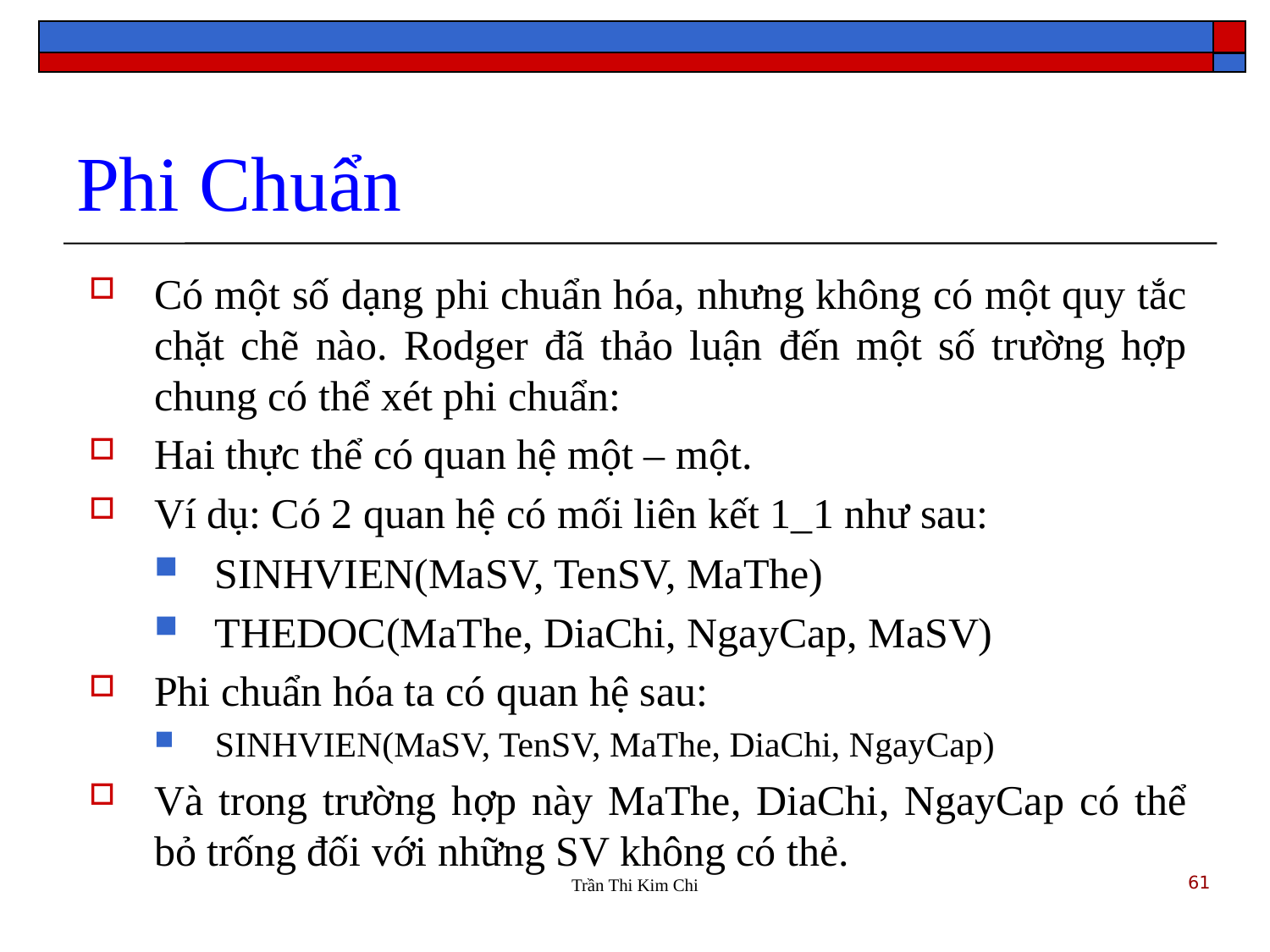

Phi Chuẩn
Có một số dạng phi chuẩn hóa, nhưng không có một quy tắc chặt chẽ nào. Rodger đã thảo luận đến một số trường hợp chung có thể xét phi chuẩn:
Hai thực thể có quan hệ một – một.
Ví dụ: Có 2 quan hệ có mối liên kết 1_1 như sau:
SINHVIEN(MaSV, TenSV, MaThe)
THEDOC(MaThe, DiaChi, NgayCap, MaSV)
Phi chuẩn hóa ta có quan hệ sau:
SINHVIEN(MaSV, TenSV, MaThe, DiaChi, NgayCap)
Và trong trường hợp này MaThe, DiaChi, NgayCap có thể bỏ trống đối với những SV không có thẻ.
61
Trần Thi Kim Chi